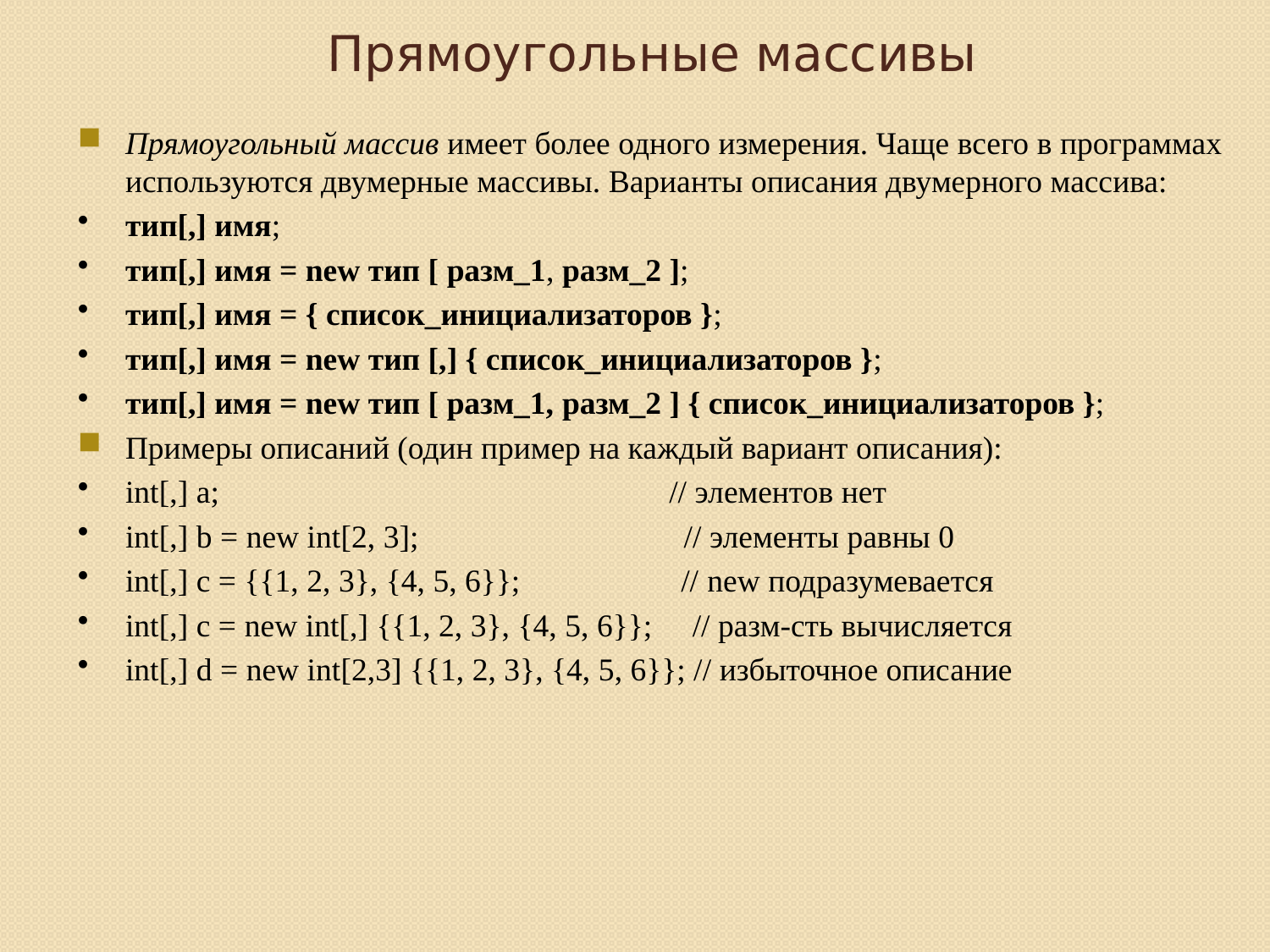

# Прямоугольные массивы
Прямоугольный массив имеет более одного измерения. Чаще всего в программах используются двумерные массивы. Варианты описания двумерного массива:
тип[,] имя;
тип[,] имя = new тип [ разм_1, разм_2 ];
тип[,] имя = { список_инициализаторов };
тип[,] имя = new тип [,] { список_инициализаторов };
тип[,] имя = new тип [ разм_1, разм_2 ] { список_инициализаторов };
Примеры описаний (один пример на каждый вариант описания):
int[,] a;                                                        // элементов нет
int[,] b = new int[2, 3];                                 // элементы равны 0
int[,] c = {{1, 2, 3}, {4, 5, 6}};                    // new подразумевается
int[,] c = new int[,] {{1, 2, 3}, {4, 5, 6}};     // разм-сть вычисляется
int[,] d = new int[2,3] {{1, 2, 3}, {4, 5, 6}}; // избыточное описание